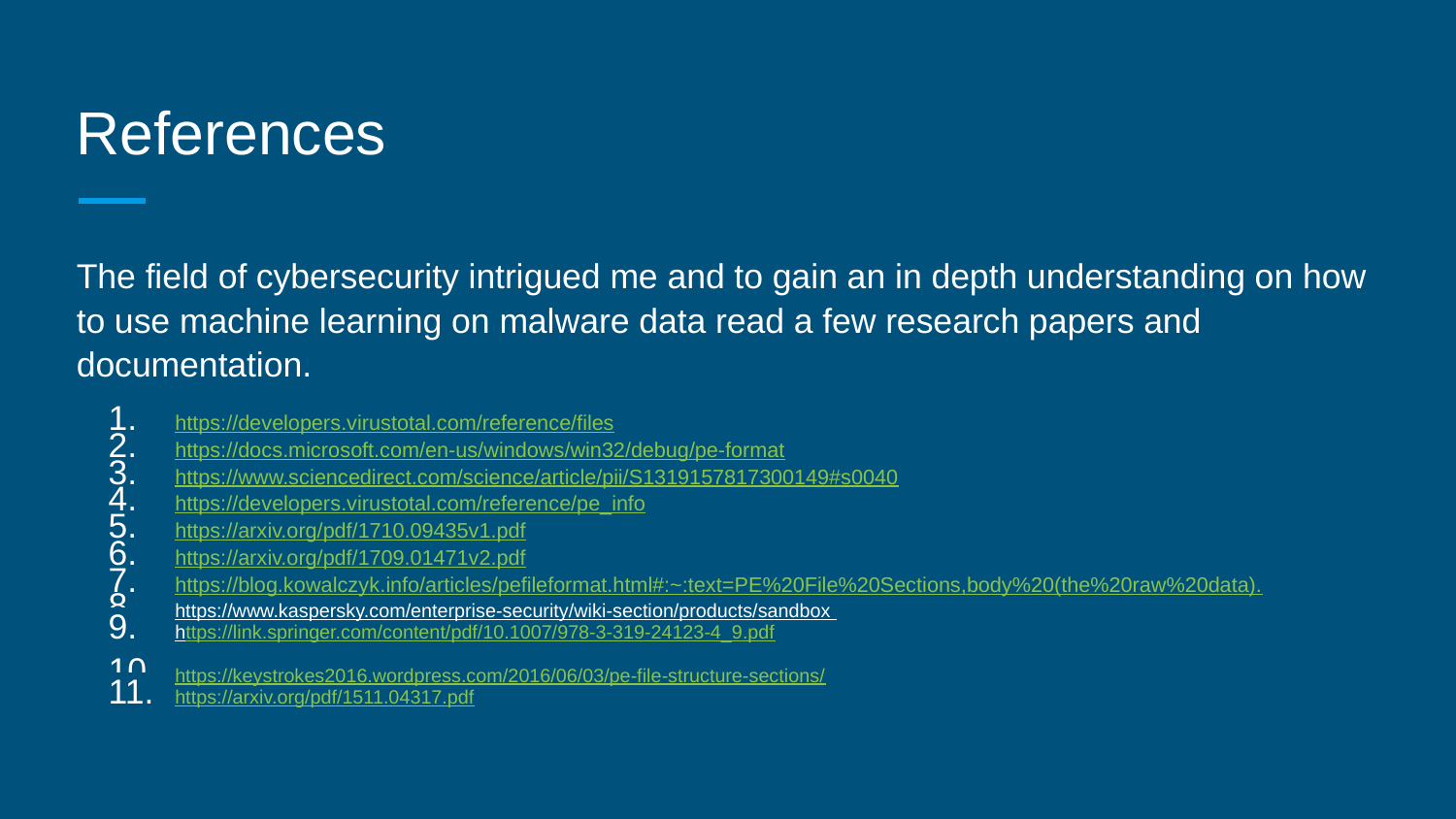

# References
The field of cybersecurity intrigued me and to gain an in depth understanding on how to use machine learning on malware data read a few research papers and documentation.
https://developers.virustotal.com/reference/files
https://docs.microsoft.com/en-us/windows/win32/debug/pe-format
https://www.sciencedirect.com/science/article/pii/S1319157817300149#s0040
https://developers.virustotal.com/reference/pe_info
https://arxiv.org/pdf/1710.09435v1.pdf
https://arxiv.org/pdf/1709.01471v2.pdf
https://blog.kowalczyk.info/articles/pefileformat.html#:~:text=PE%20File%20Sections,body%20(the%20raw%20data).
https://www.kaspersky.com/enterprise-security/wiki-section/products/sandbox
https://link.springer.com/content/pdf/10.1007/978-3-319-24123-4_9.pdf

https://keystrokes2016.wordpress.com/2016/06/03/pe-file-structure-sections/
https://arxiv.org/pdf/1511.04317.pdf